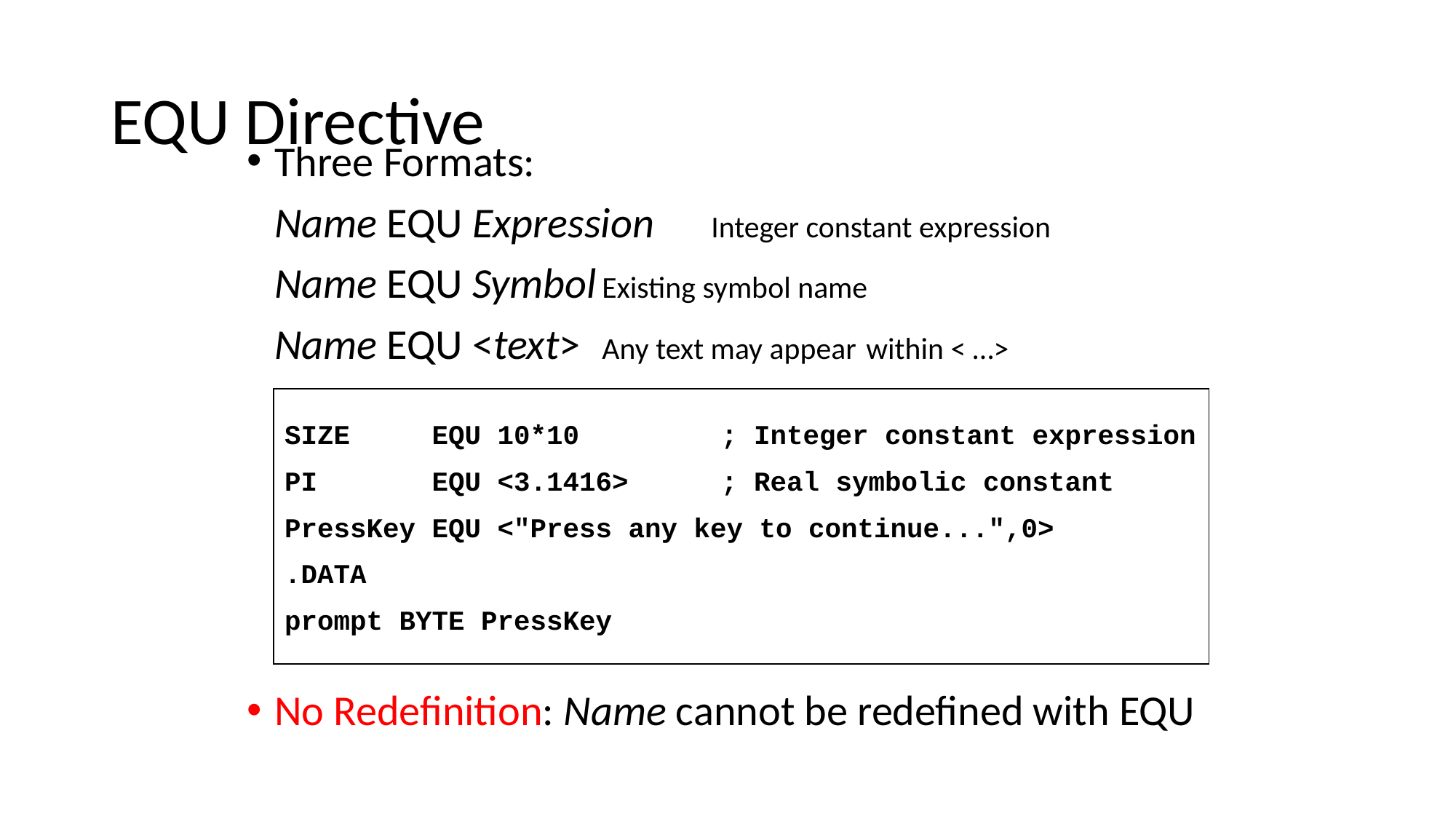

# EQU Directive
Three Formats:
	Name EQU Expression	Integer constant expression
	Name EQU Symbol	Existing symbol name
	Name EQU <text>	Any text may appear within < …>

No Redefinition: Name cannot be redefined with EQU
SIZE     EQU 10*10	; Integer constant expression
PI       EQU <3.1416>	; Real symbolic constant
PressKey EQU <"Press any key to continue...",0>
.DATA
prompt BYTE PressKey